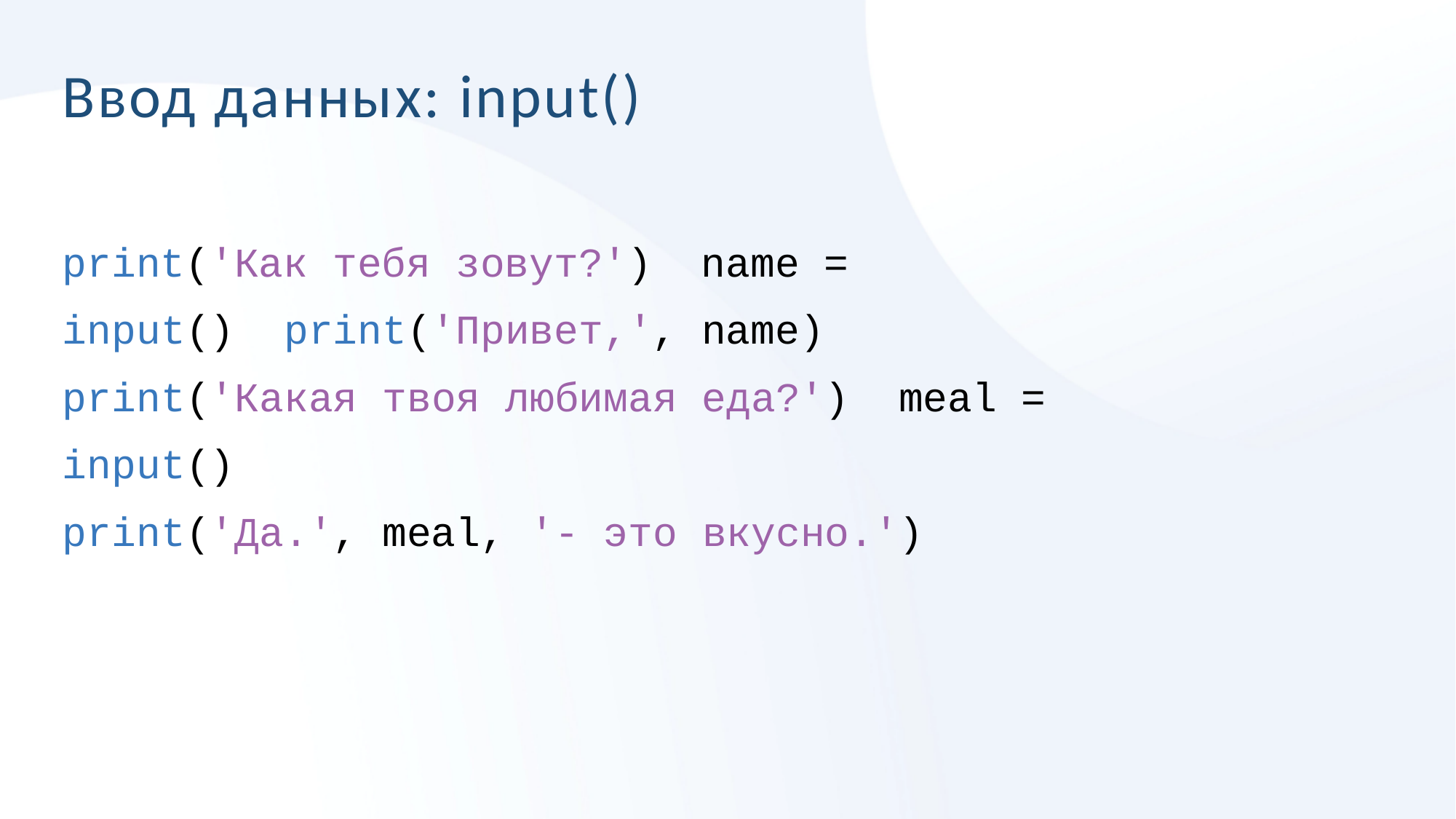

# Ввод данных: input()
print('Как тебя зовут?')  name = input()  print('Привет,', name)
print('Какая твоя любимая еда?')  meal = input()
print('Да.', meal, '- это вкусно.')